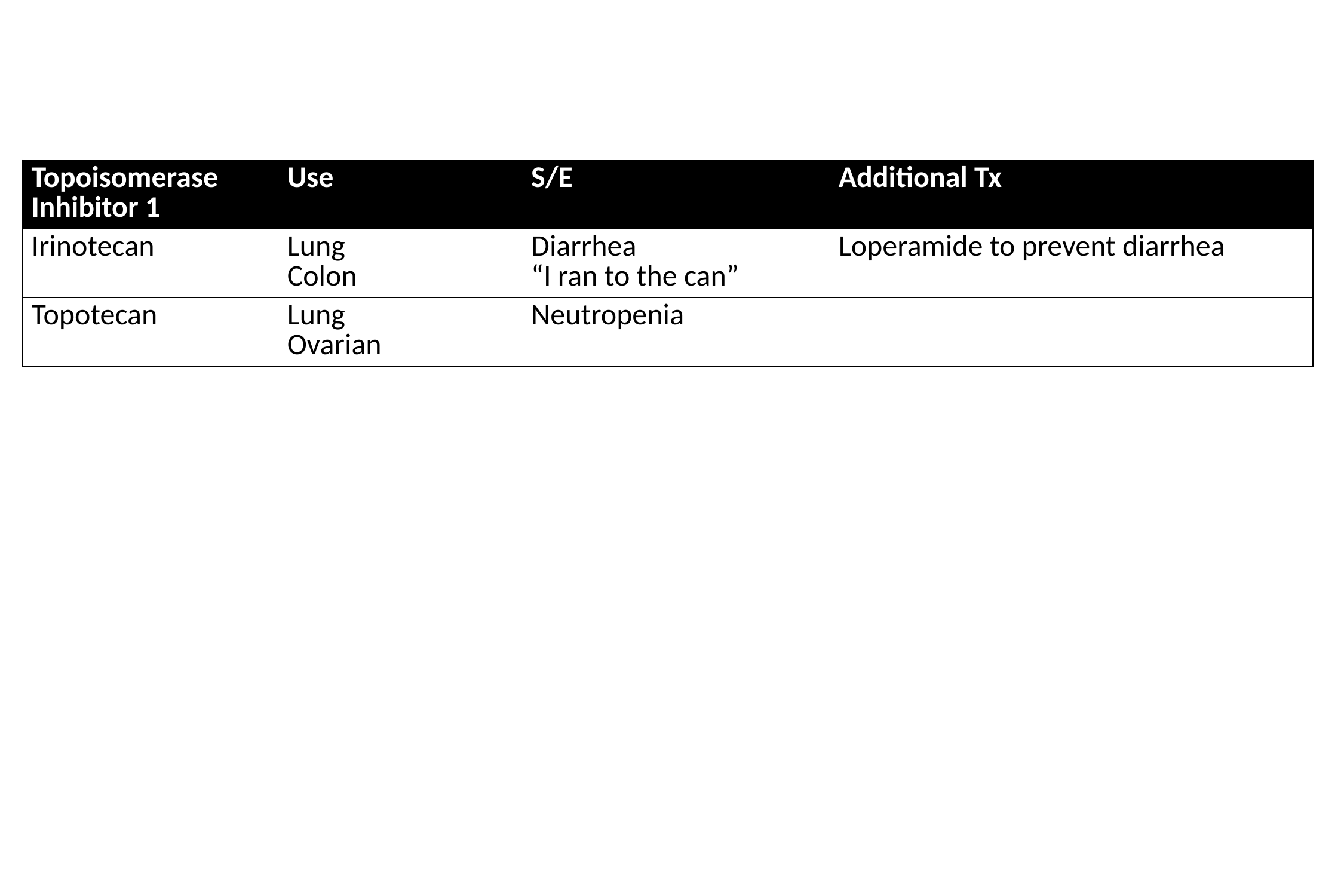

| Topoisomerase Inhibitor 1 | Use | S/E | Additional Tx |
| --- | --- | --- | --- |
| Irinotecan | Lung Colon | Diarrhea “I ran to the can” | Loperamide to prevent diarrhea |
| Topotecan | Lung Ovarian | Neutropenia |  |